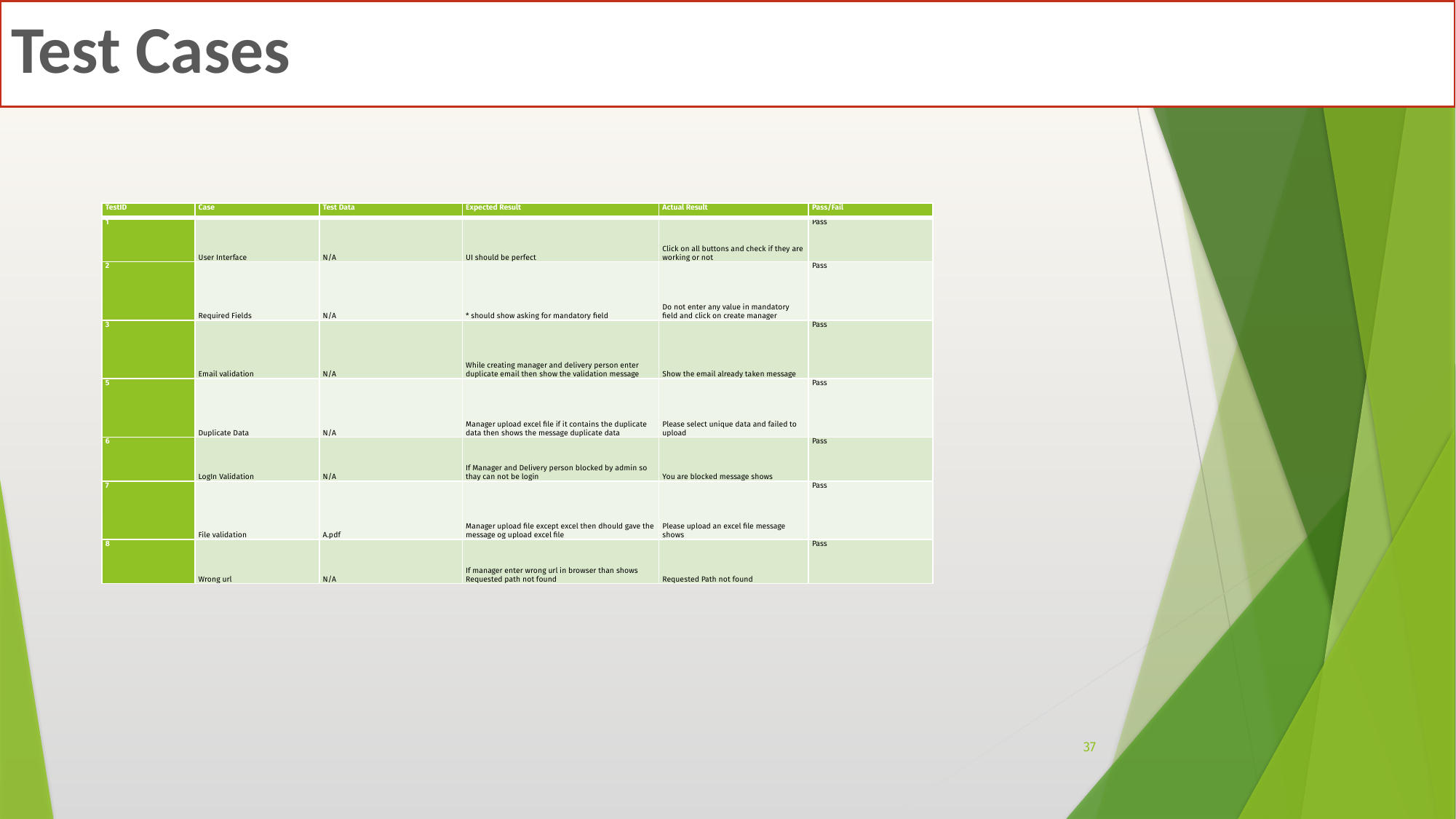

# Test Cases

| TestID | Case | Test Data | Expected Result | Actual Result | Pass/Fail |
| --- | --- | --- | --- | --- | --- |
| 1 | User Interface | N/A | UI should be perfect | Click on all buttons and check if they are working or not | Pass |
| 2 | Required Fields | N/A | \* should show asking for mandatory field | Do not enter any value in mandatory field and click on create manager | Pass |
| 3 | Email validation | N/A | While creating manager and delivery person enter duplicate email then show the validation message | Show the email already taken message | Pass |
| 5 | Duplicate Data | N/A | Manager upload excel file if it contains the duplicate data then shows the message duplicate data | Please select unique data and failed to upload | Pass |
| 6 | LogIn Validation | N/A | If Manager and Delivery person blocked by admin so thay can not be login | You are blocked message shows | Pass |
| 7 | File validation | A.pdf | Manager upload file except excel then dhould gave the message og upload excel file | Please upload an excel file message shows | Pass |
| 8 | Wrong url | N/A | If manager enter wrong url in browser than shows Requested path not found | Requested Path not found | Pass |
37